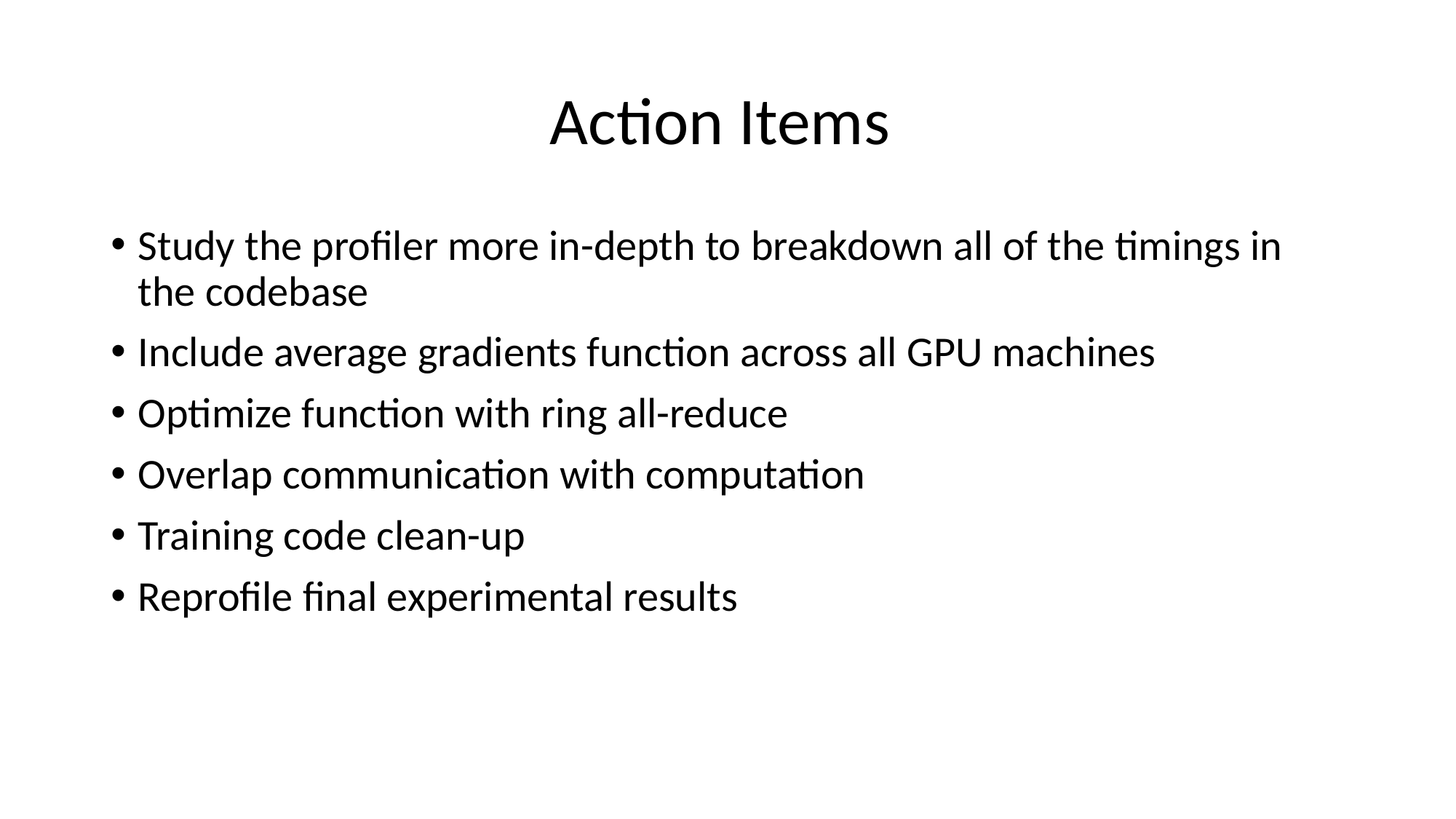

# Action Items
Study the profiler more in-depth to breakdown all of the timings in the codebase
Include average gradients function across all GPU machines
Optimize function with ring all-reduce
Overlap communication with computation
Training code clean-up
Reprofile final experimental results